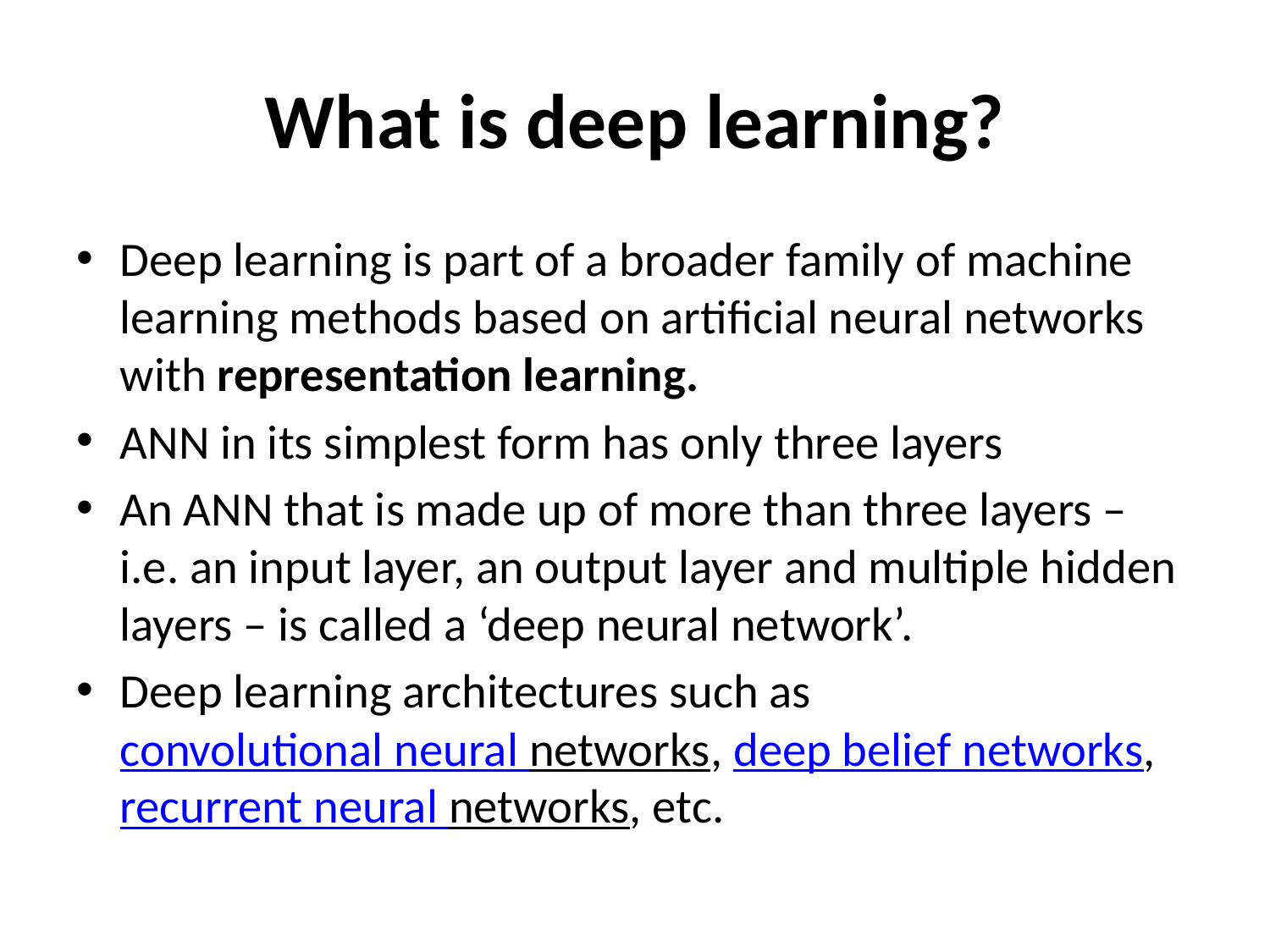

# What is deep learning?
Deep learning is part of a broader family of machine learning methods based on artificial neural networks with representation learning.
ANN in its simplest form has only three layers
An ANN that is made up of more than three layers – i.e. an input layer, an output layer and multiple hidden layers – is called a ‘deep neural network’.
Deep learning architectures such as convolutional neural networks, deep belief networks, recurrent neural networks, etc.